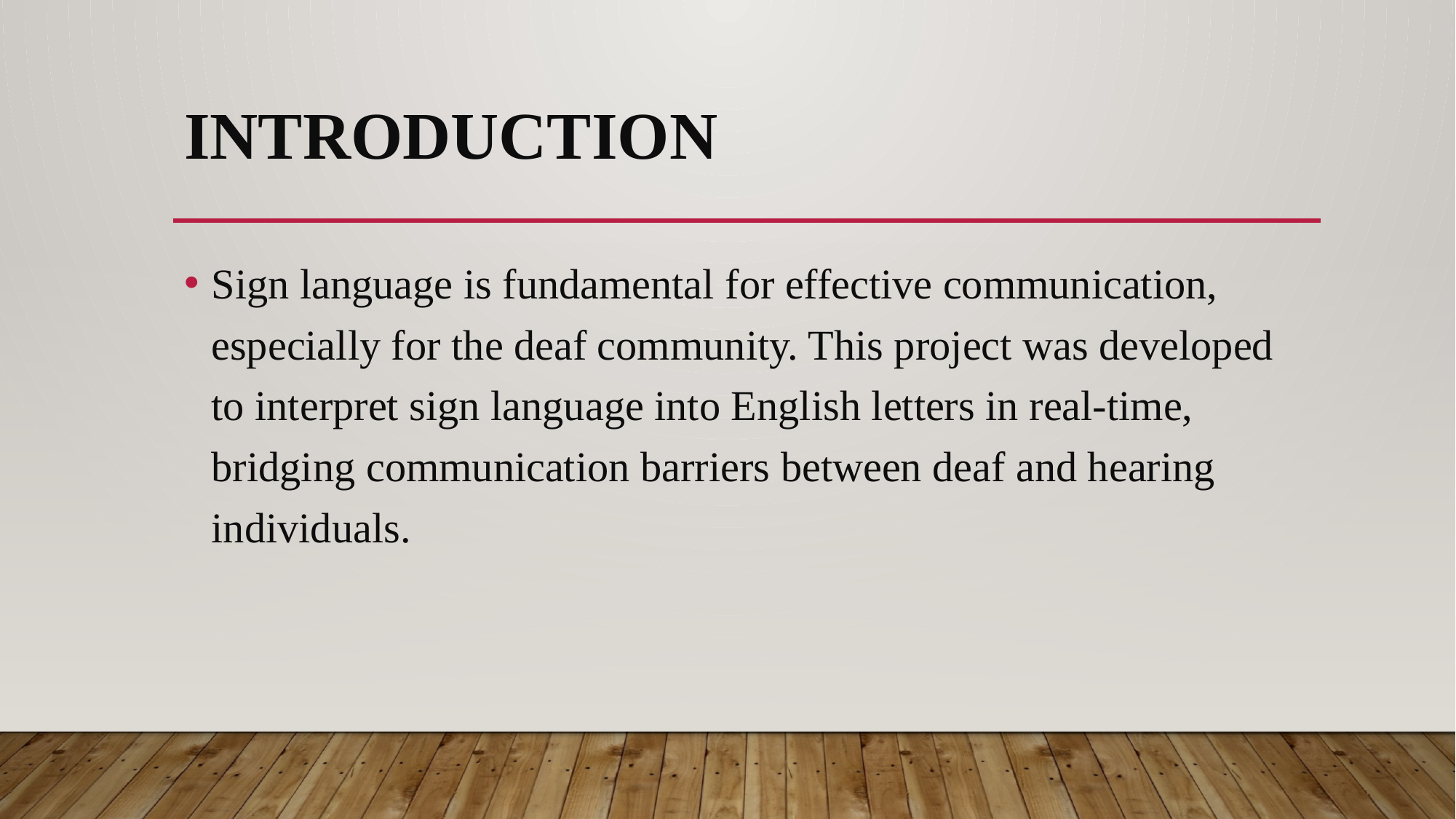

# Introduction
Sign language is fundamental for effective communication, especially for the deaf community. This project was developed to interpret sign language into English letters in real-time, bridging communication barriers between deaf and hearing individuals.